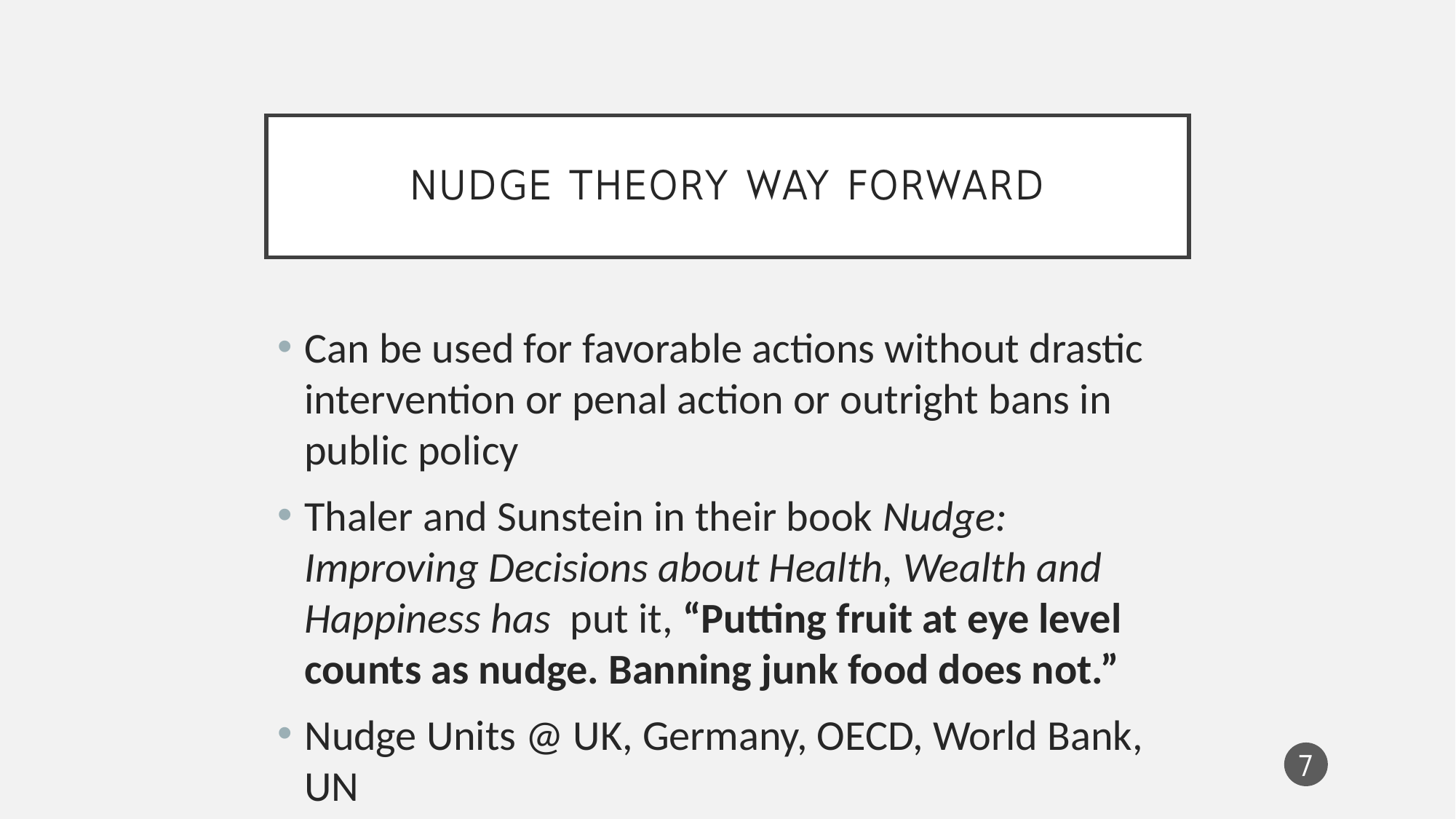

# Nudge Theory Way Forward
Can be used for favorable actions without drastic intervention or penal action or outright bans in public policy
Thaler and Sunstein in their book Nudge: Improving Decisions about Health, Wealth and Happiness has  put it, “Putting fruit at eye level counts as nudge. Banning junk food does not.”
Nudge Units @ UK, Germany, OECD, World Bank, UN
7